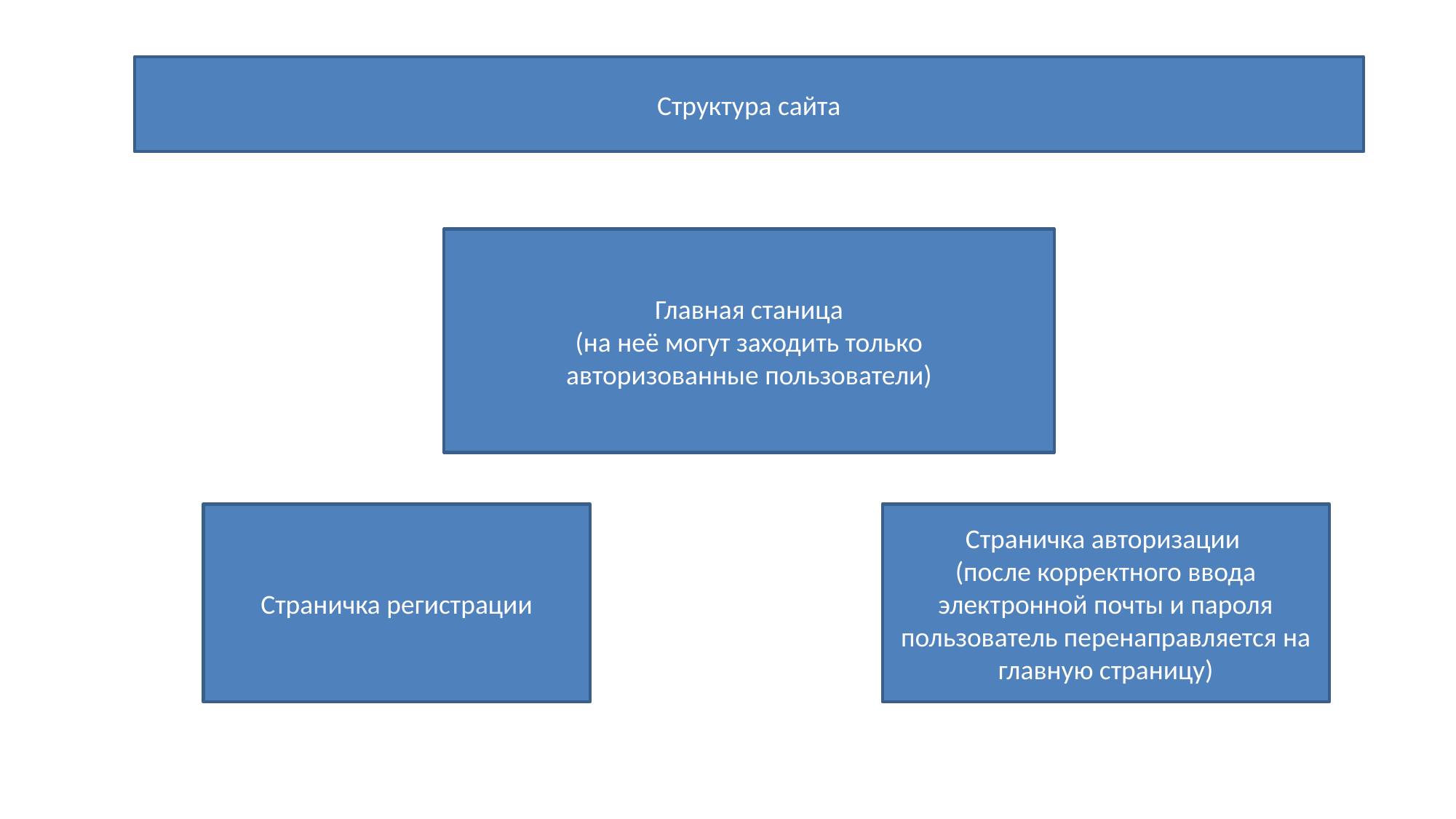

Структура сайта
Главная станица
 (на неё могут заходить только
авторизованные пользователи)
Страничка регистрации
Страничка авторизации
(после корректного ввода электронной почты и пароля пользователь перенаправляется на главную страницу)